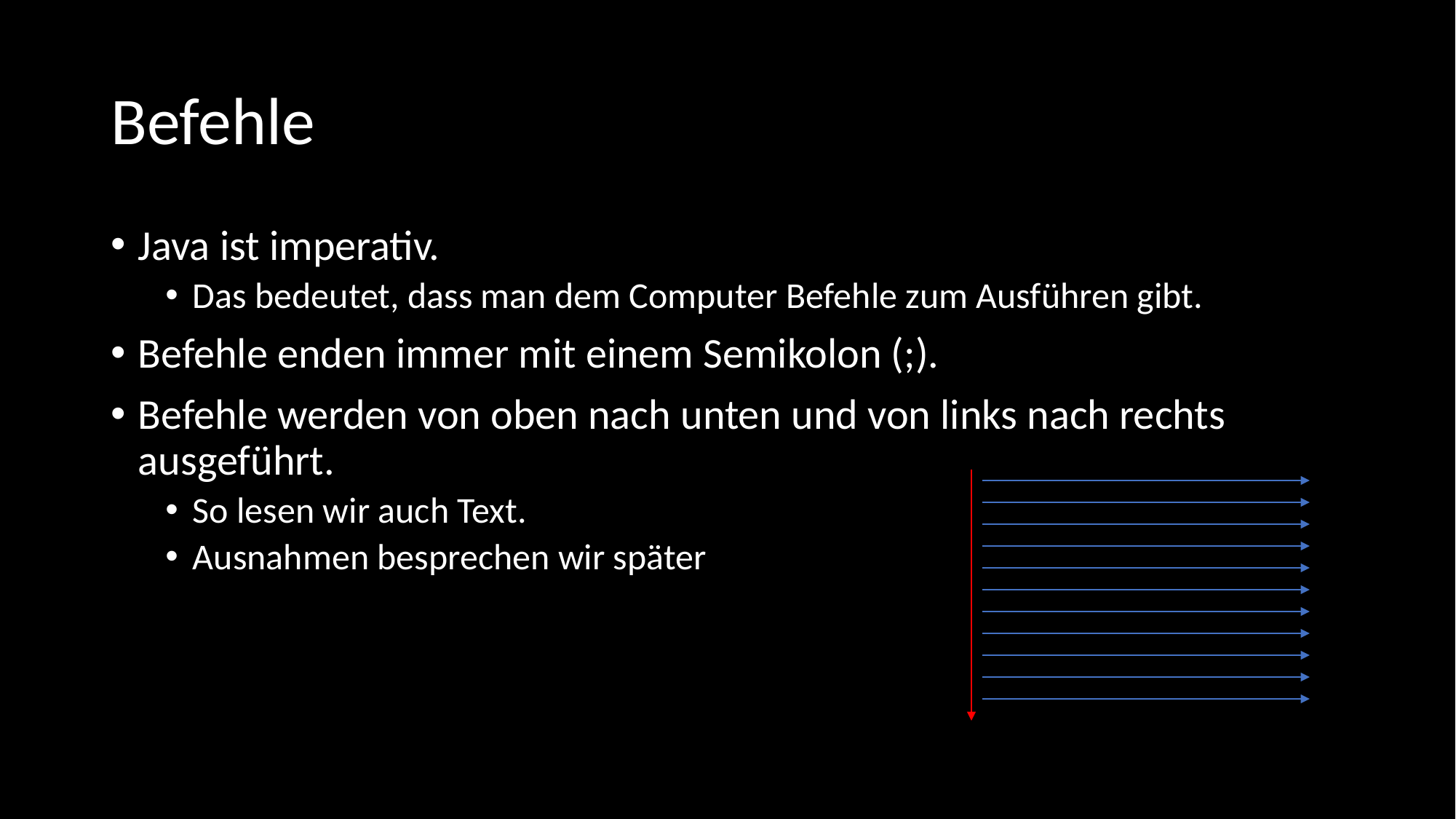

# Befehle
Java ist imperativ.
Das bedeutet, dass man dem Computer Befehle zum Ausführen gibt.
Befehle enden immer mit einem Semikolon (;).
Befehle werden von oben nach unten und von links nach rechts ausgeführt.
So lesen wir auch Text.
Ausnahmen besprechen wir später